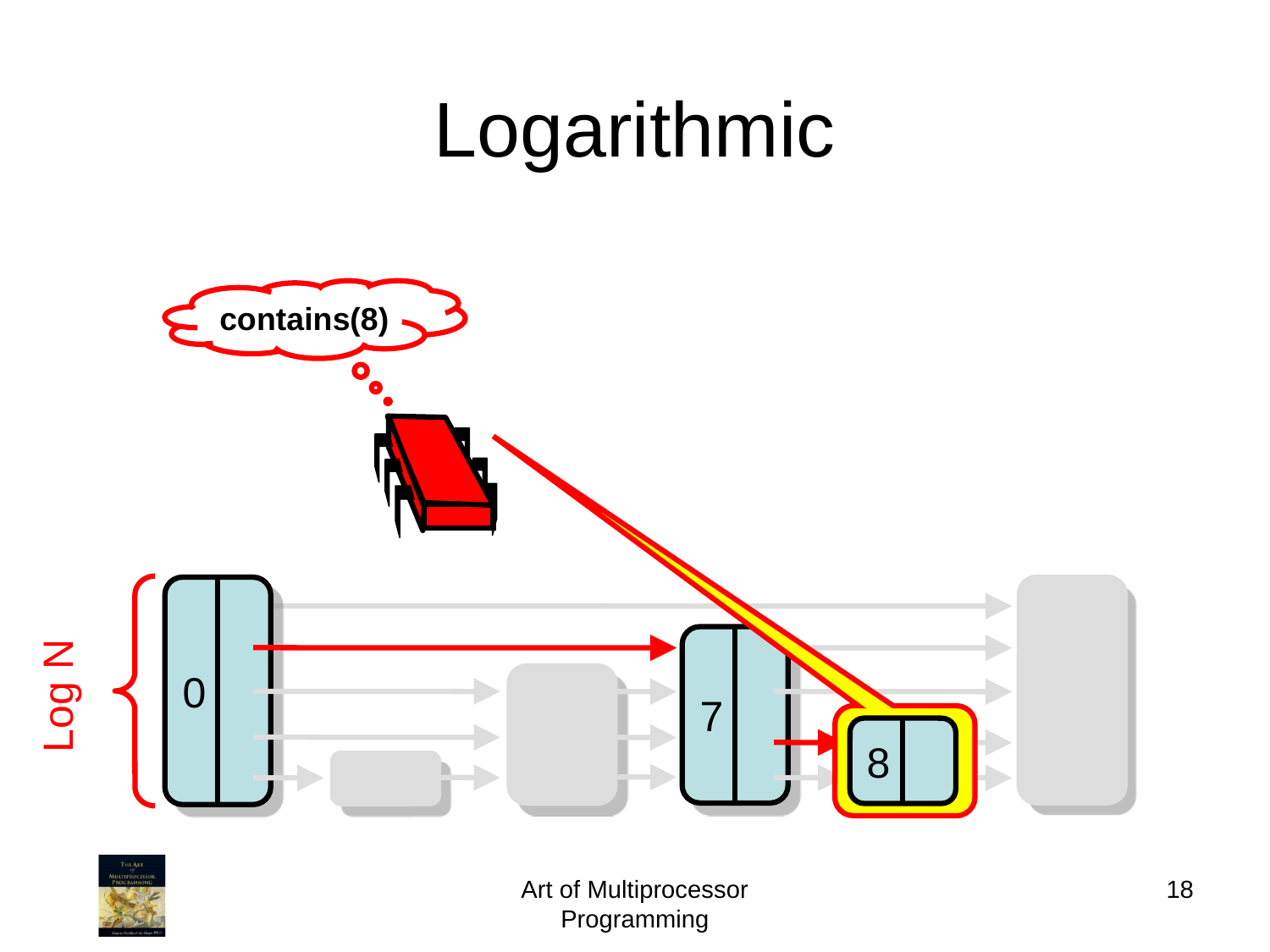

# Logarithmic
contains(8)

0
9

7

Log N
5

8

2

Art of Multiprocessor Programming
18